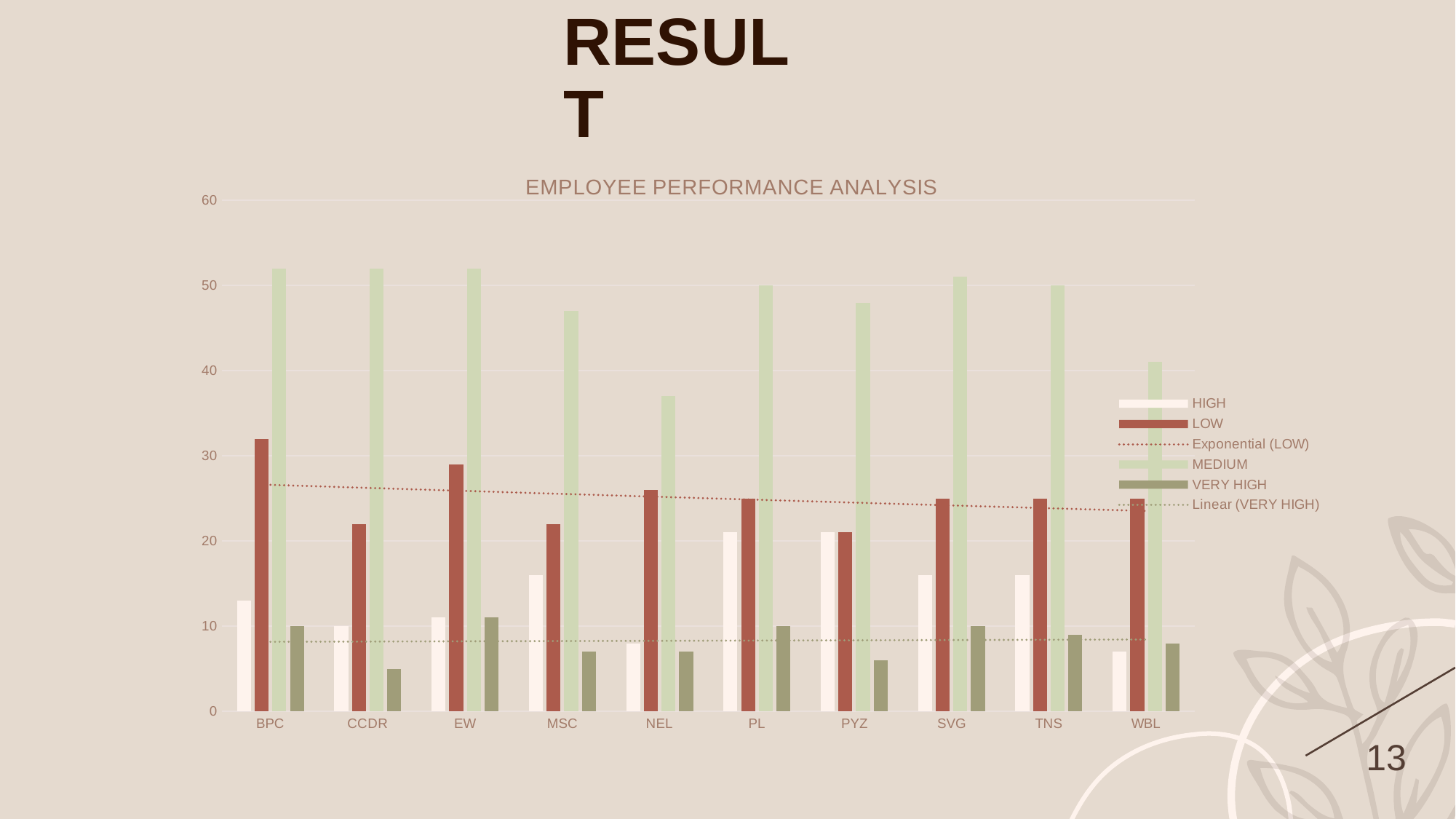

RESULT

### Chart: EMPLOYEE PERFORMANCE ANALYSIS

| Category | HIGH | LOW | MEDIUM | VERY HIGH |
|---|---|---|---|---|
| BPC | 13.0 | 32.0 | 52.0 | 10.0 |
| CCDR | 10.0 | 22.0 | 52.0 | 5.0 |
| EW | 11.0 | 29.0 | 52.0 | 11.0 |
| MSC | 16.0 | 22.0 | 47.0 | 7.0 |
| NEL | 8.0 | 26.0 | 37.0 | 7.0 |
| PL | 21.0 | 25.0 | 50.0 | 10.0 |
| PYZ | 21.0 | 21.0 | 48.0 | 6.0 |
| SVG | 16.0 | 25.0 | 51.0 | 10.0 |
| TNS | 16.0 | 25.0 | 50.0 | 9.0 |
| WBL | 7.0 | 25.0 | 41.0 | 8.0 |
13